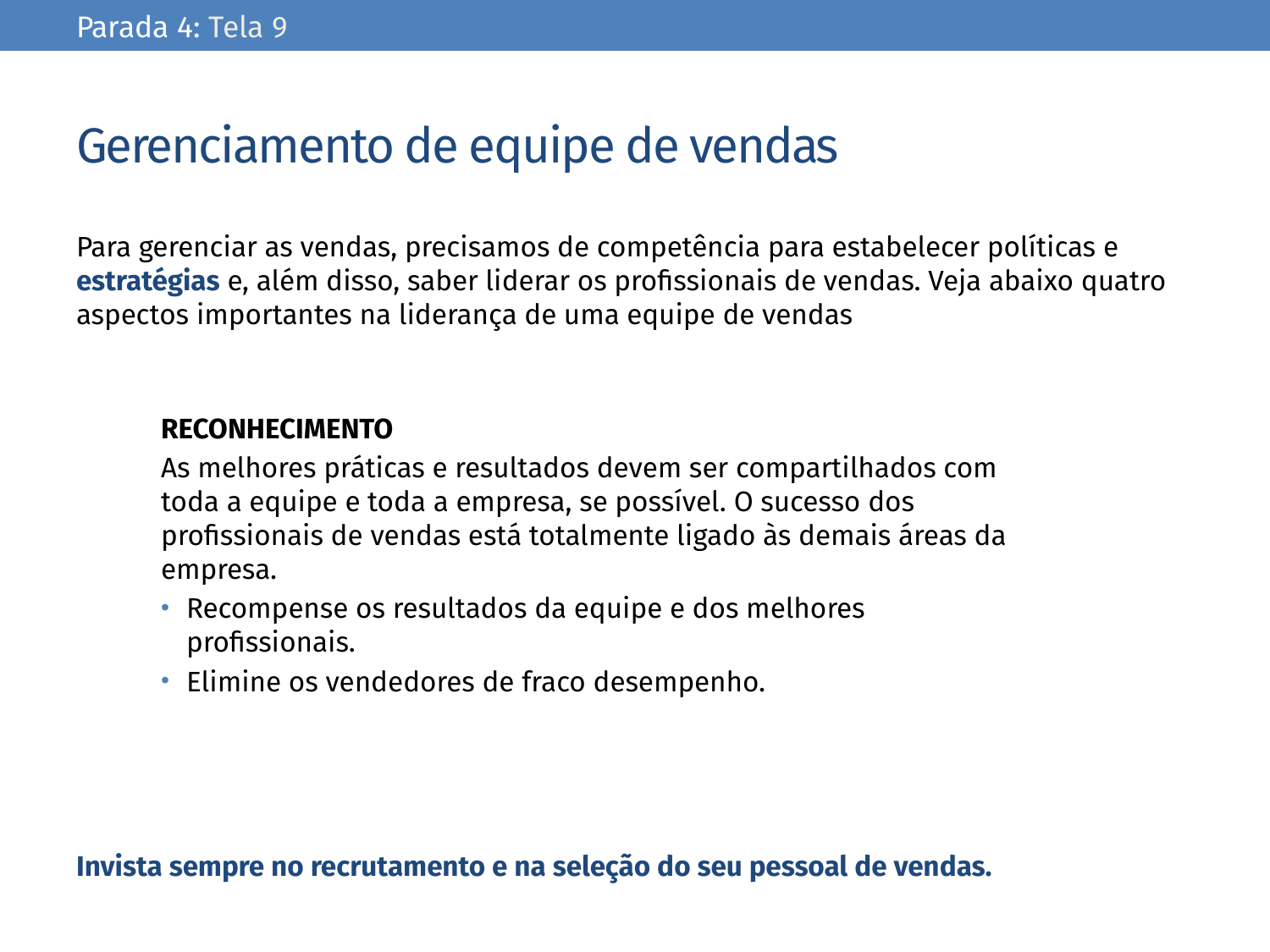

Parada 4: Tela 9
# Gerenciamento de equipe de vendas
Para gerenciar as vendas, precisamos de competência para estabelecer políticas e estratégias e, além disso, saber liderar os profissionais de vendas. Veja abaixo quatro aspectos importantes na liderança de uma equipe de vendas

Invista sempre no recrutamento e na seleção do seu pessoal de vendas.

RECONHECIMENTO
As melhores práticas e resultados devem ser compartilhados com toda a equipe e toda a empresa, se possível. O sucesso dos profissionais de vendas está totalmente ligado às demais áreas da empresa.
Recompense os resultados da equipe e dos melhores profissionais.
Elimine os vendedores de fraco desempenho.